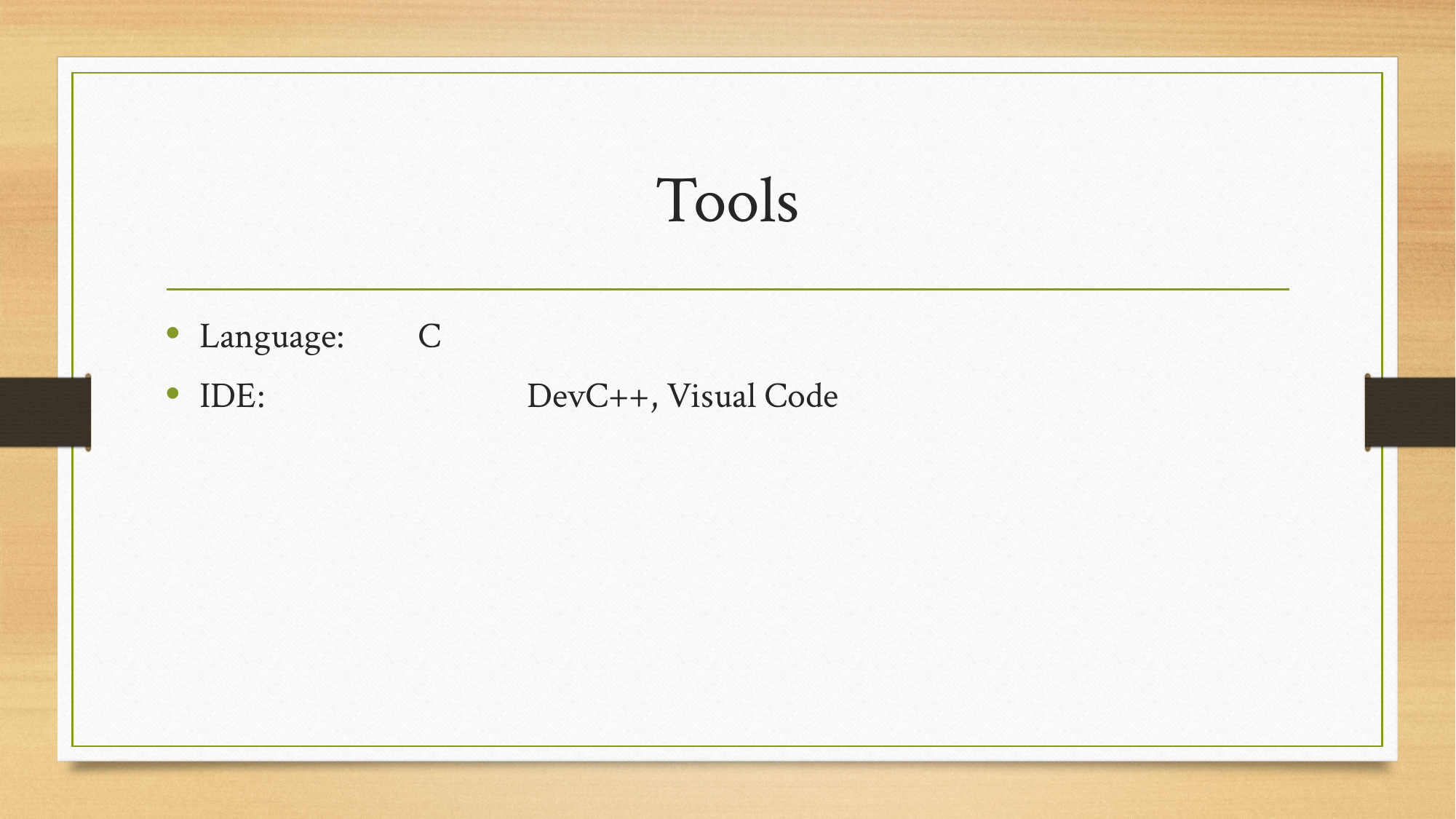

# Tools
Language:	C
IDE:			DevC++, Visual Code